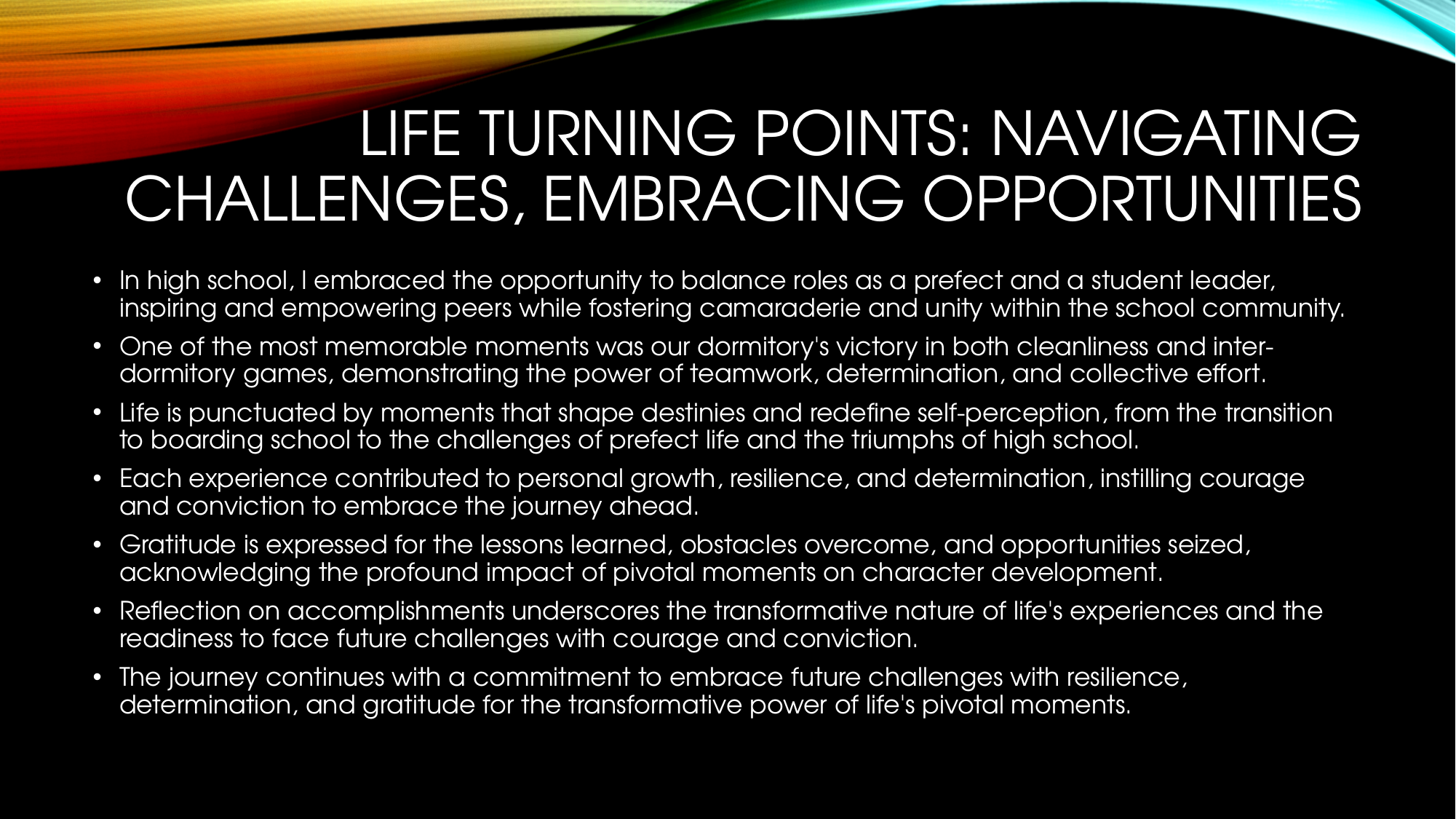

# Life Turning Points: Navigating Challenges, Embracing Opportunities
In high school, I embraced the opportunity to balance roles as a prefect and a student leader, inspiring and empowering peers while fostering camaraderie and unity within the school community.
One of the most memorable moments was our dormitory's victory in both cleanliness and inter-dormitory games, demonstrating the power of teamwork, determination, and collective effort.
Life is punctuated by moments that shape destinies and redefine self-perception, from the transition to boarding school to the challenges of prefect life and the triumphs of high school.
Each experience contributed to personal growth, resilience, and determination, instilling courage and conviction to embrace the journey ahead.
Gratitude is expressed for the lessons learned, obstacles overcome, and opportunities seized, acknowledging the profound impact of pivotal moments on character development.
Reflection on accomplishments underscores the transformative nature of life's experiences and the readiness to face future challenges with courage and conviction.
The journey continues with a commitment to embrace future challenges with resilience, determination, and gratitude for the transformative power of life's pivotal moments.